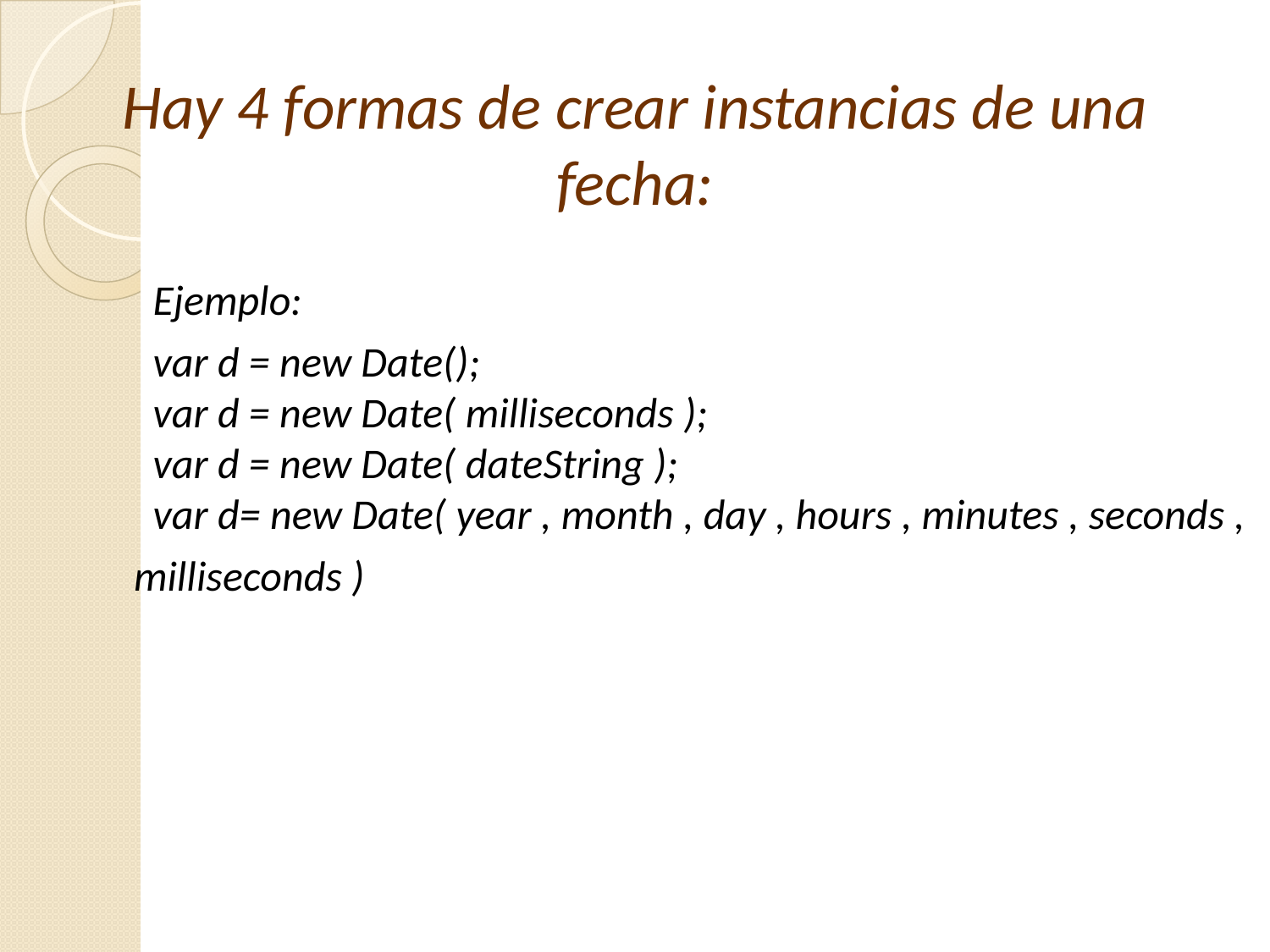

# Hay 4 formas de crear instancias de una fecha:
          Ejemplo:
          var d = new Date();
     var d = new Date( milliseconds );
     var d = new Date( dateString );
     var d= new Date( year , month , day , hours , minutes , seconds ,
        milliseconds )